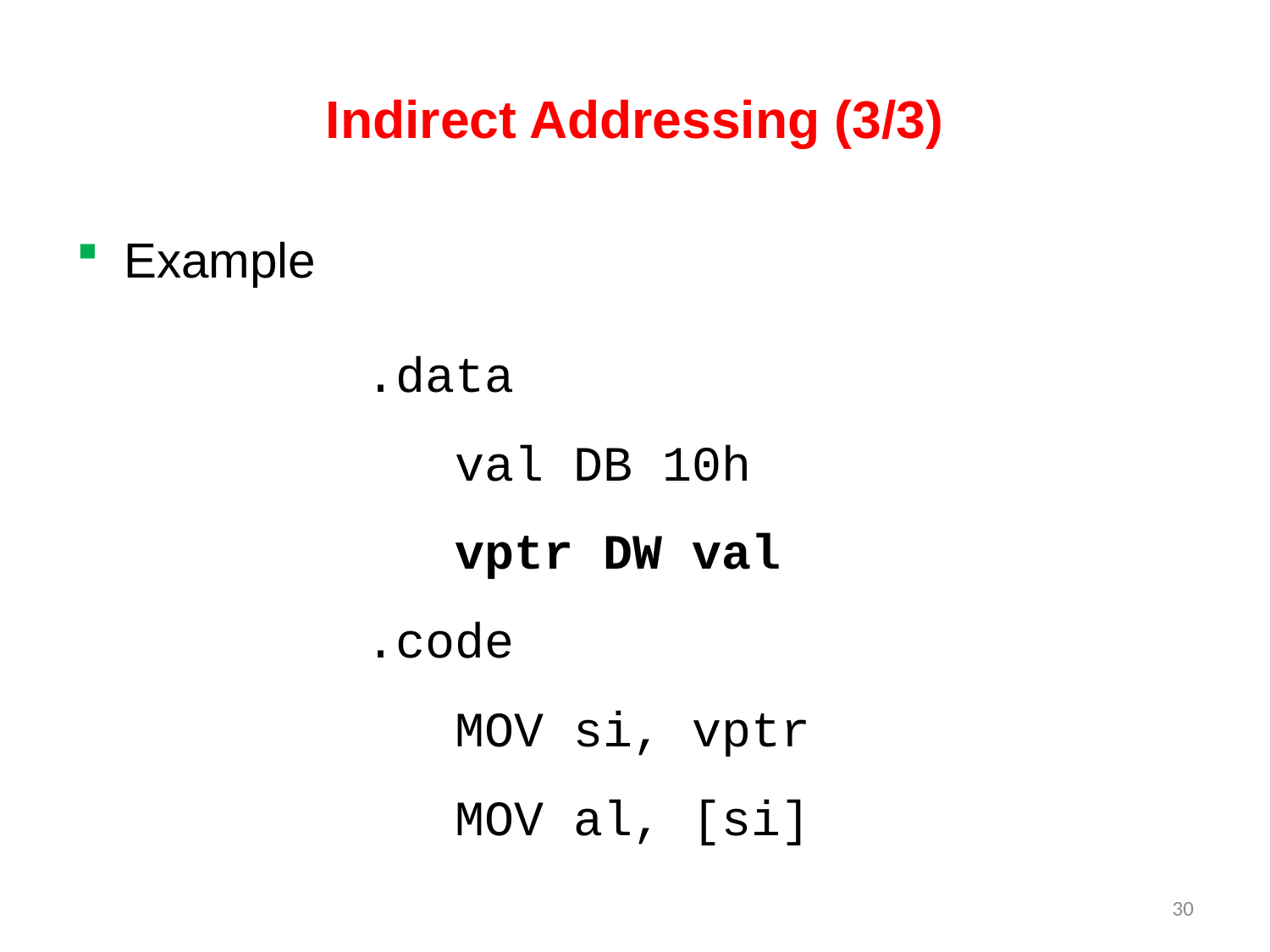

# Indirect Addressing (3/3)
Example
.data
   val DB 10h
   vptr DW val
.code
   MOV si, vptr
   MOV al, [si]
30